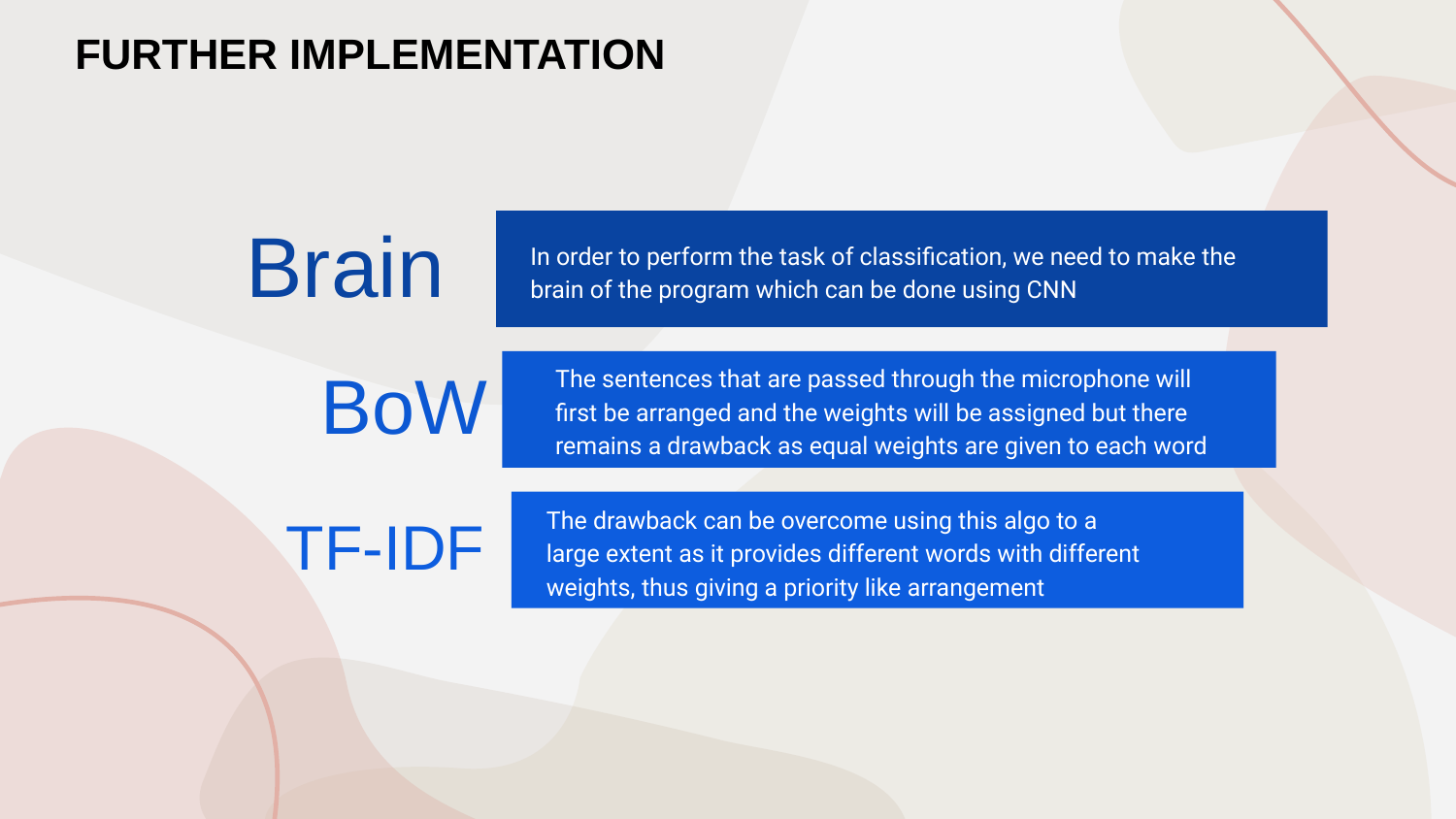

FURTHER IMPLEMENTATION

Brain
In order to perform the task of classification, we need to make the brain of the program which can be done using CNN

BoW
The sentences that are passed through the microphone will first be arranged and the weights will be assigned but there remains a drawback as equal weights are given to each word

 TF-IDF
The drawback can be overcome using this algo to a large extent as it provides different words with different weights, thus giving a priority like arrangement